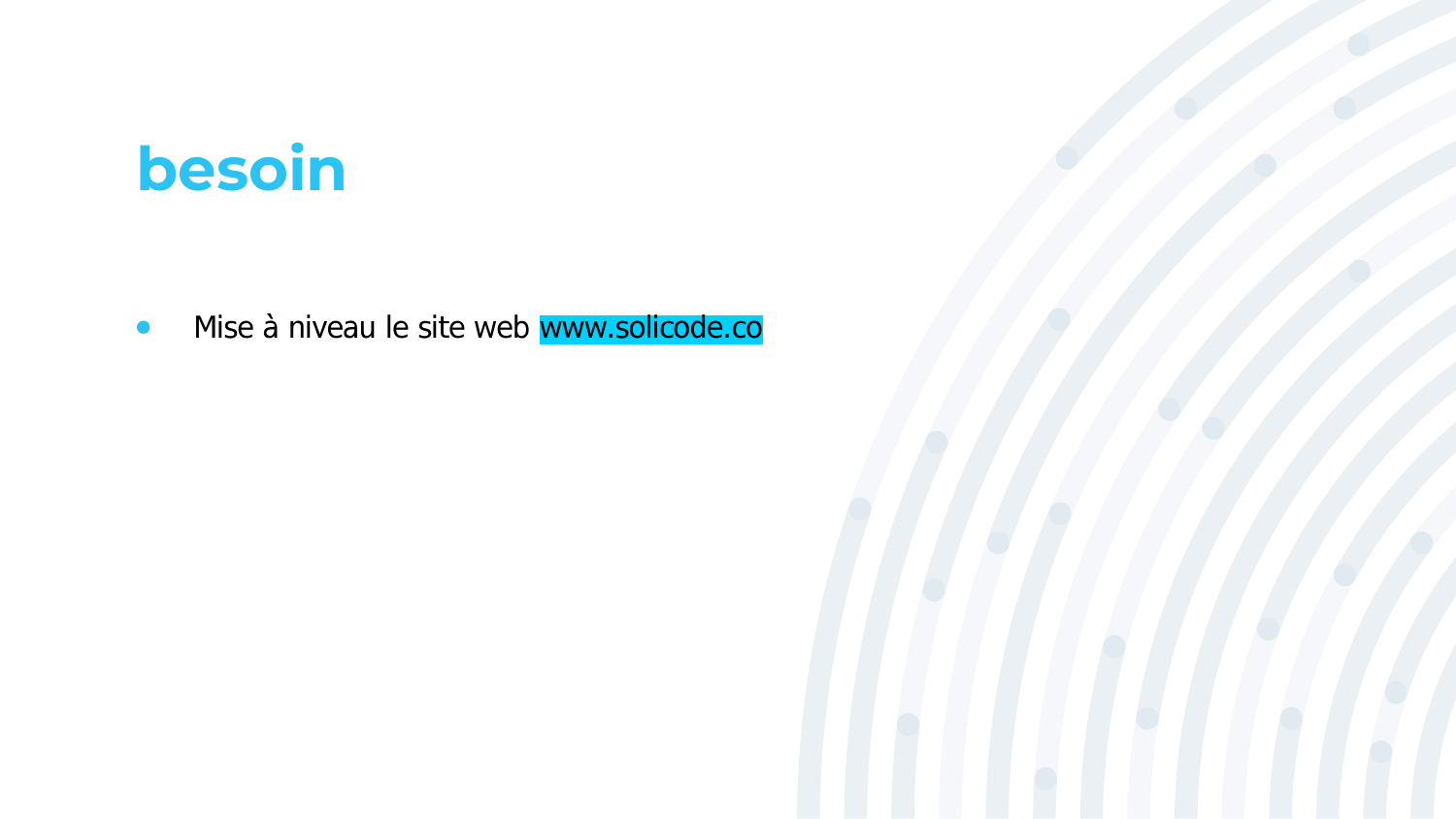

# besoin
Mise à niveau le site web www.solicode.co